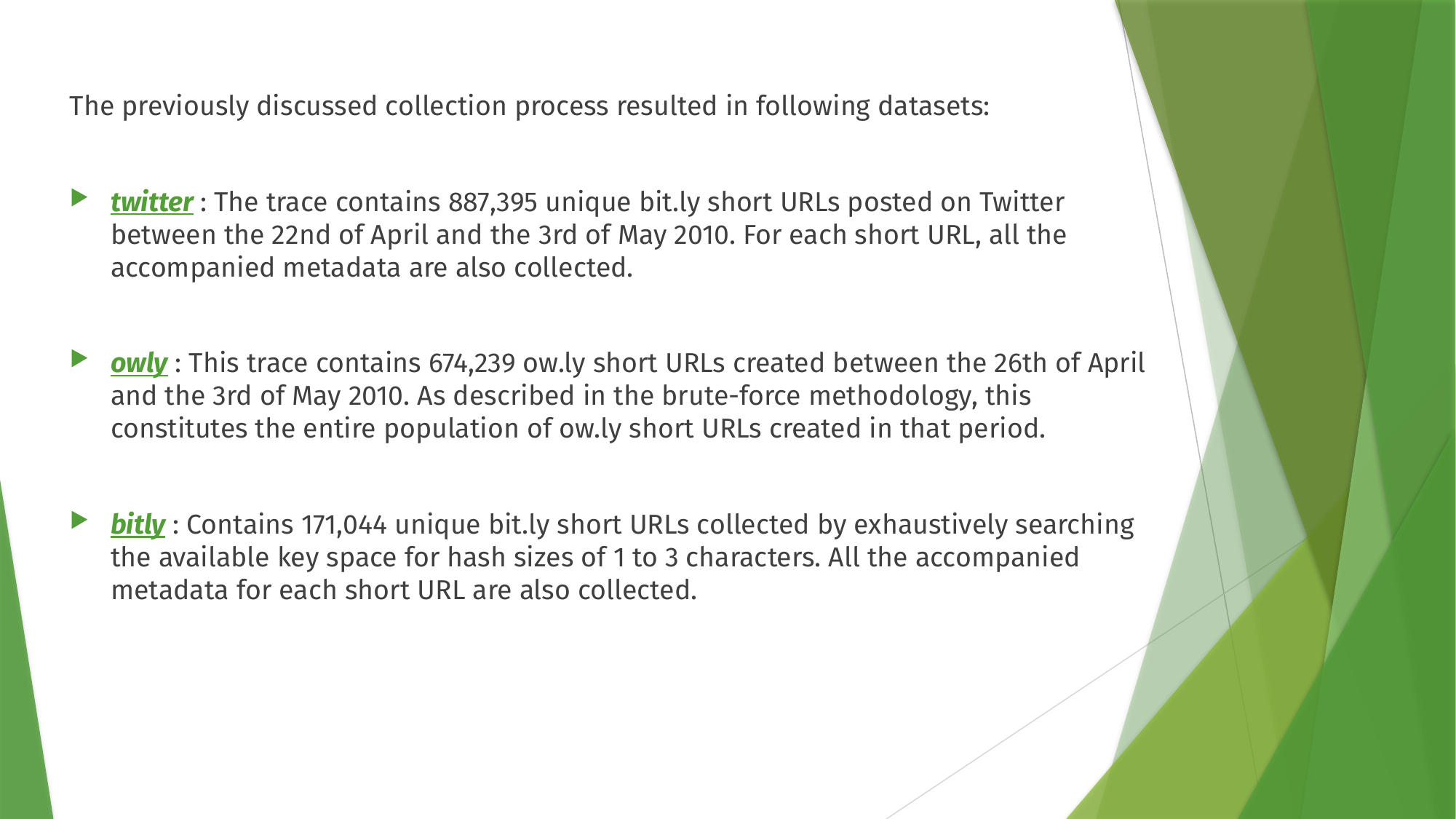

The previously discussed collection process resulted in following datasets:

twitter : The trace contains 887,395 unique bit.ly short URLs posted on Twitter between the 22nd of April and the 3rd of May 2010. For each short URL, all the accompanied metadata are also collected.

owly : This trace contains 674,239 ow.ly short URLs created between the 26th of April and the 3rd of May 2010. As described in the brute-force methodology, this constitutes the entire population of ow.ly short URLs created in that period.

bitly : Contains 171,044 unique bit.ly short URLs collected by exhaustively searching the available key space for hash sizes of 1 to 3 characters. All the accompanied metadata for each short URL are also collected.